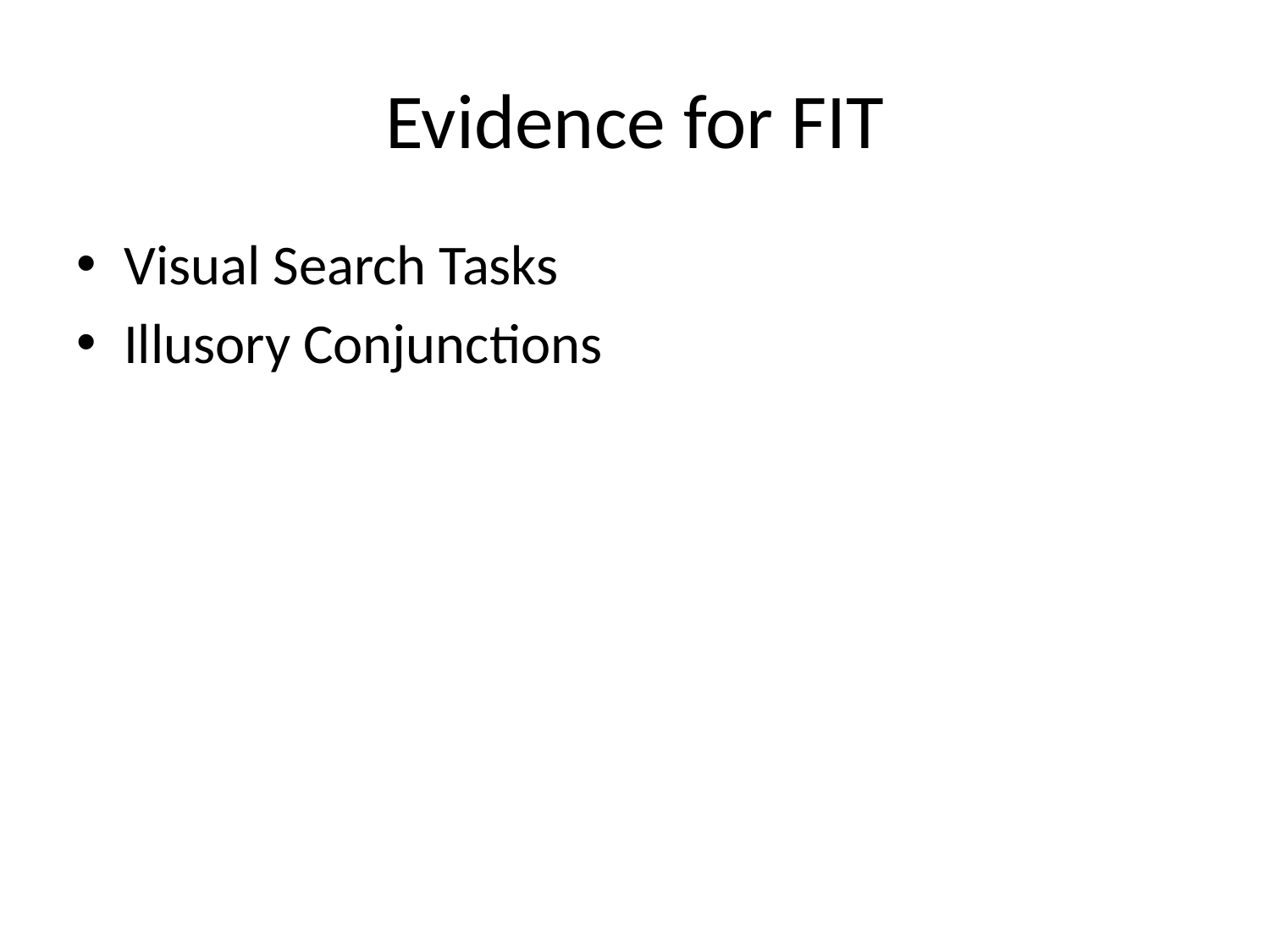

# Evidence for FIT
Visual Search Tasks
Illusory Conjunctions